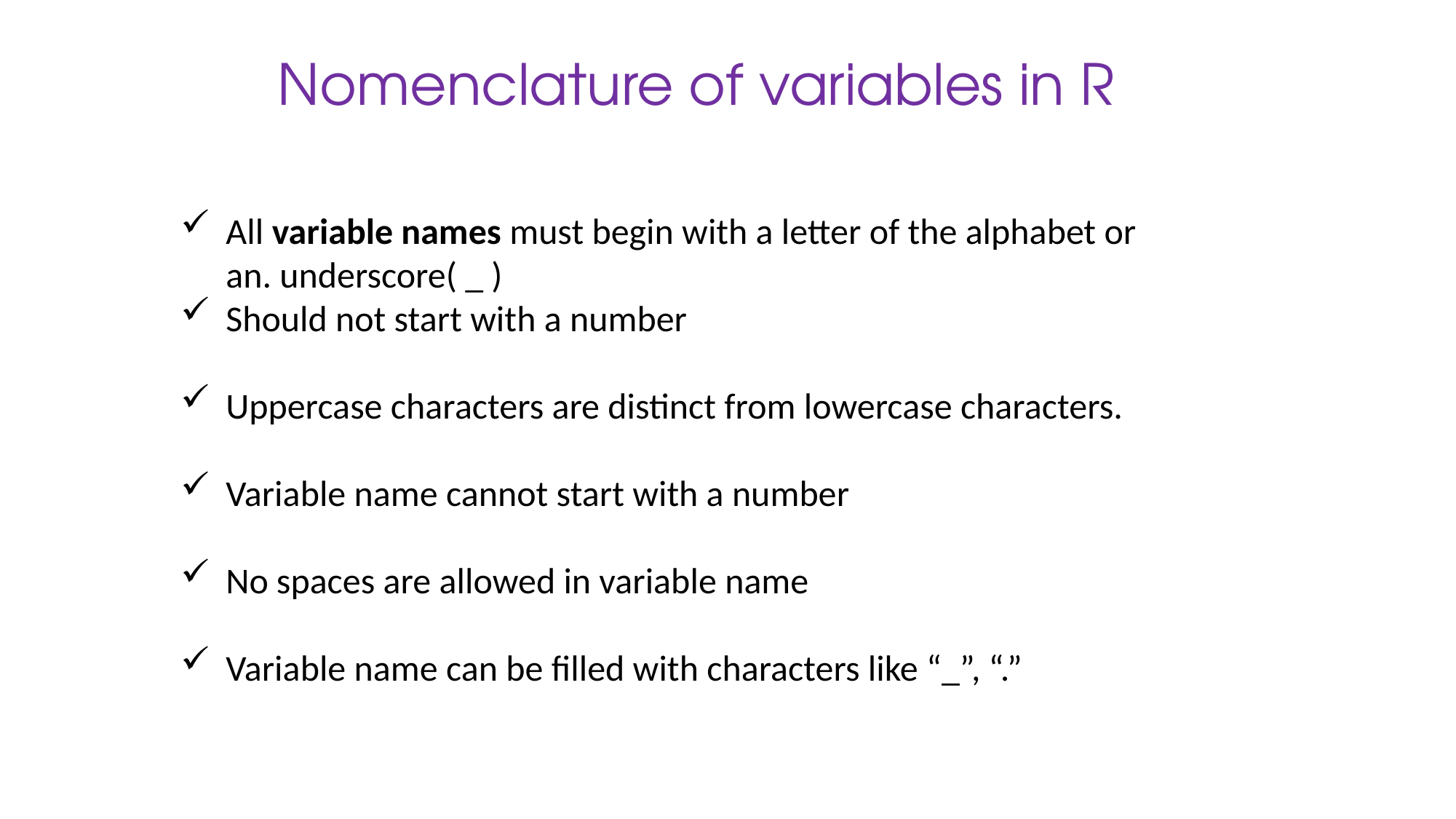

Nomenclature of variables in R
#
All variable names must begin with a letter of the alphabet or an. underscore( _ )
Should not start with a number

Uppercase characters are distinct from lowercase characters.

Variable name cannot start with a number

No spaces are allowed in variable name

Variable name can be filled with characters like “_”, “.”